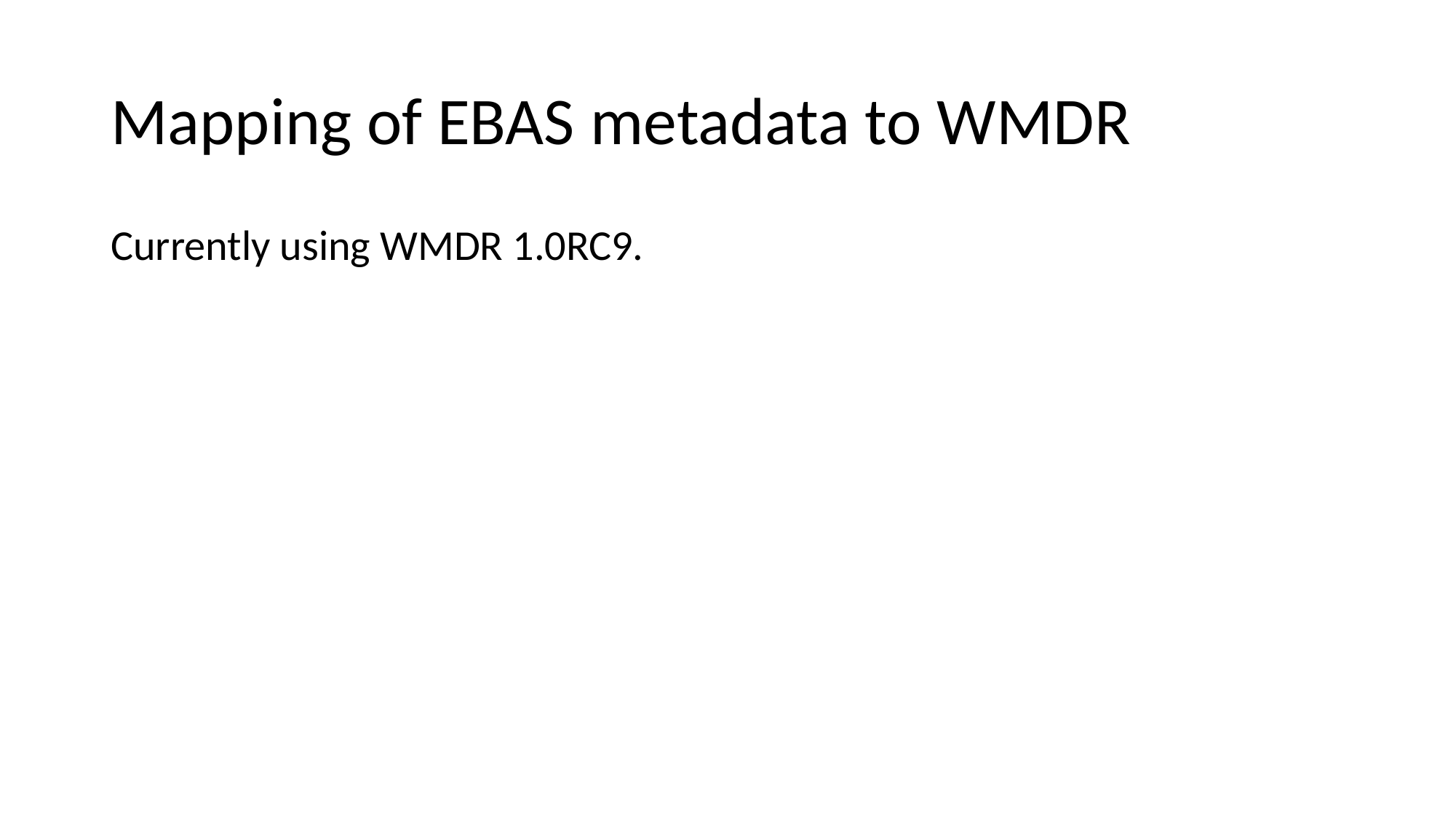

# Mapping of EBAS metadata to WMDR
Currently using WMDR 1.0RC9.